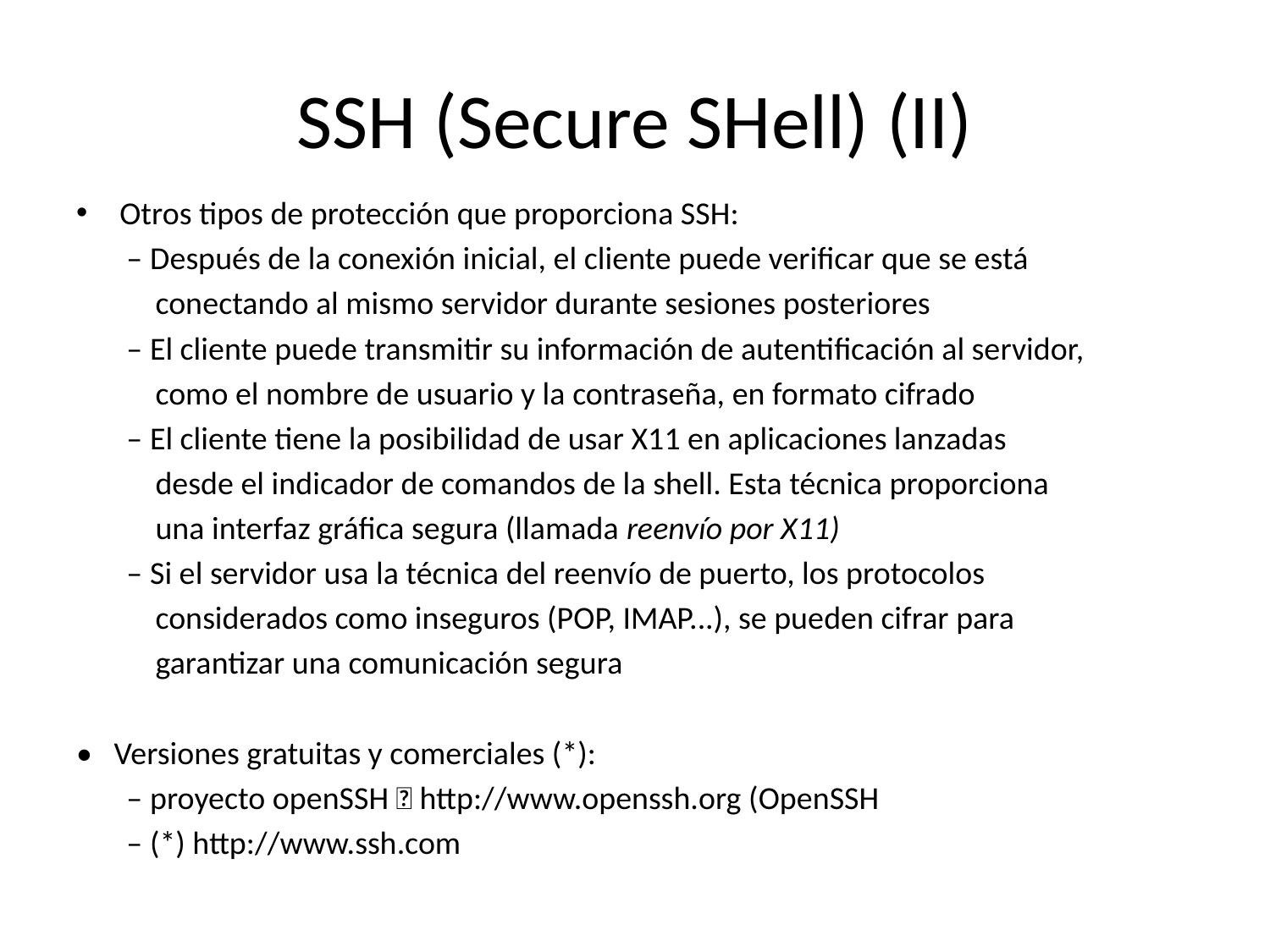

# SSH (Secure SHell) (II)
Otros tipos de protección que proporciona SSH:
       – Después de la conexión inicial, el cliente puede verificar que se está
           conectando al mismo servidor durante sesiones posteriores
       – El cliente puede transmitir su información de autentificación al servidor,
           como el nombre de usuario y la contraseña, en formato cifrado
       – El cliente tiene la posibilidad de usar X11 en aplicaciones lanzadas
           desde el indicador de comandos de la shell. Esta técnica proporciona
           una interfaz gráfica segura (llamada reenvío por X11)
       – Si el servidor usa la técnica del reenvío de puerto, los protocolos
           considerados como inseguros (POP, IMAP...), se pueden cifrar para
           garantizar una comunicación segura

•   Versiones gratuitas y comerciales (*):
       – proyecto openSSH 􀃖 http://www.openssh.org (OpenSSH
       – (*) http://www.ssh.com